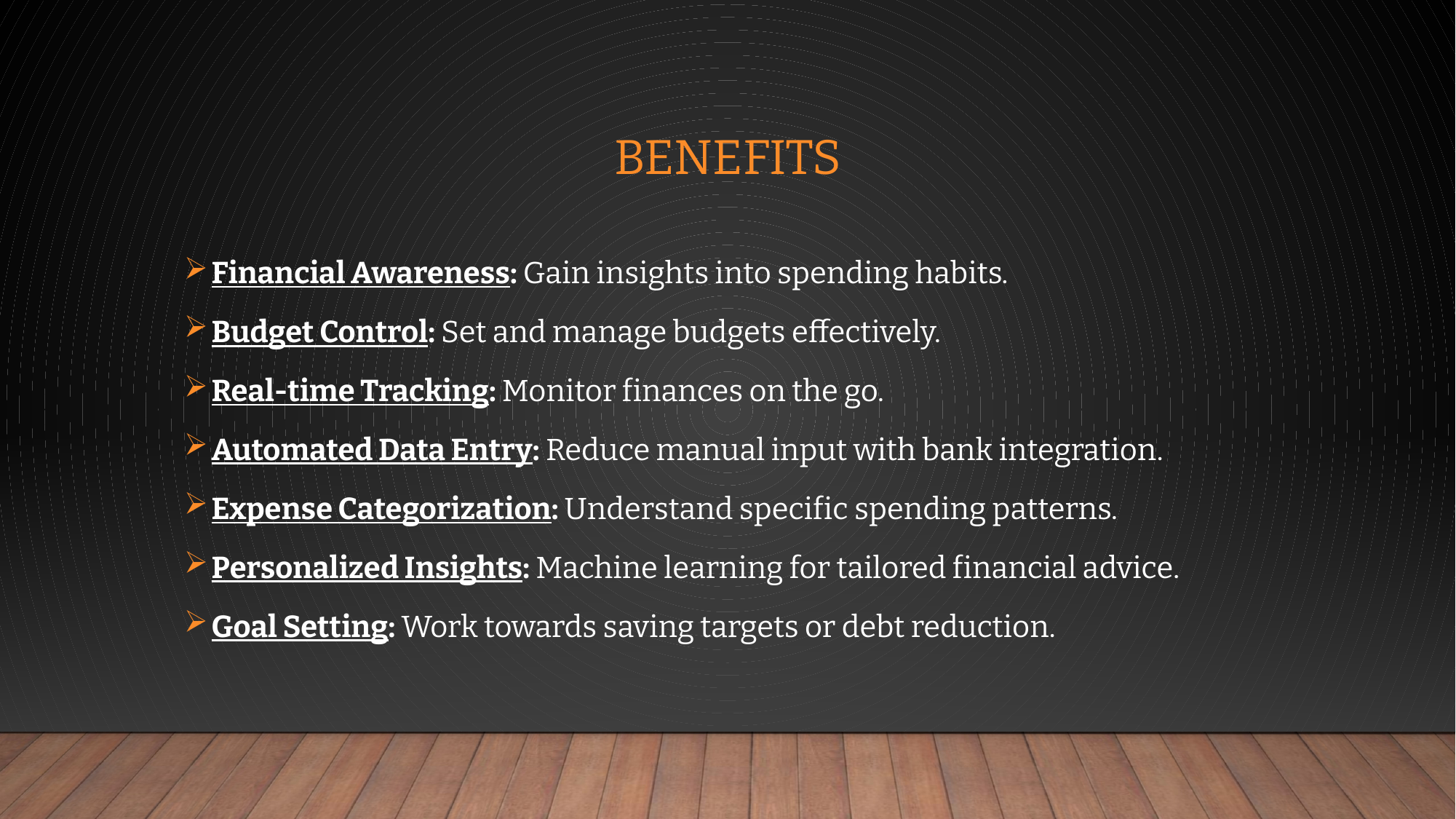

# benefits
Financial Awareness: Gain insights into spending habits.
Budget Control: Set and manage budgets effectively.
Real-time Tracking: Monitor finances on the go.
Automated Data Entry: Reduce manual input with bank integration.
Expense Categorization: Understand specific spending patterns.
Personalized Insights: Machine learning for tailored financial advice.
Goal Setting: Work towards saving targets or debt reduction.